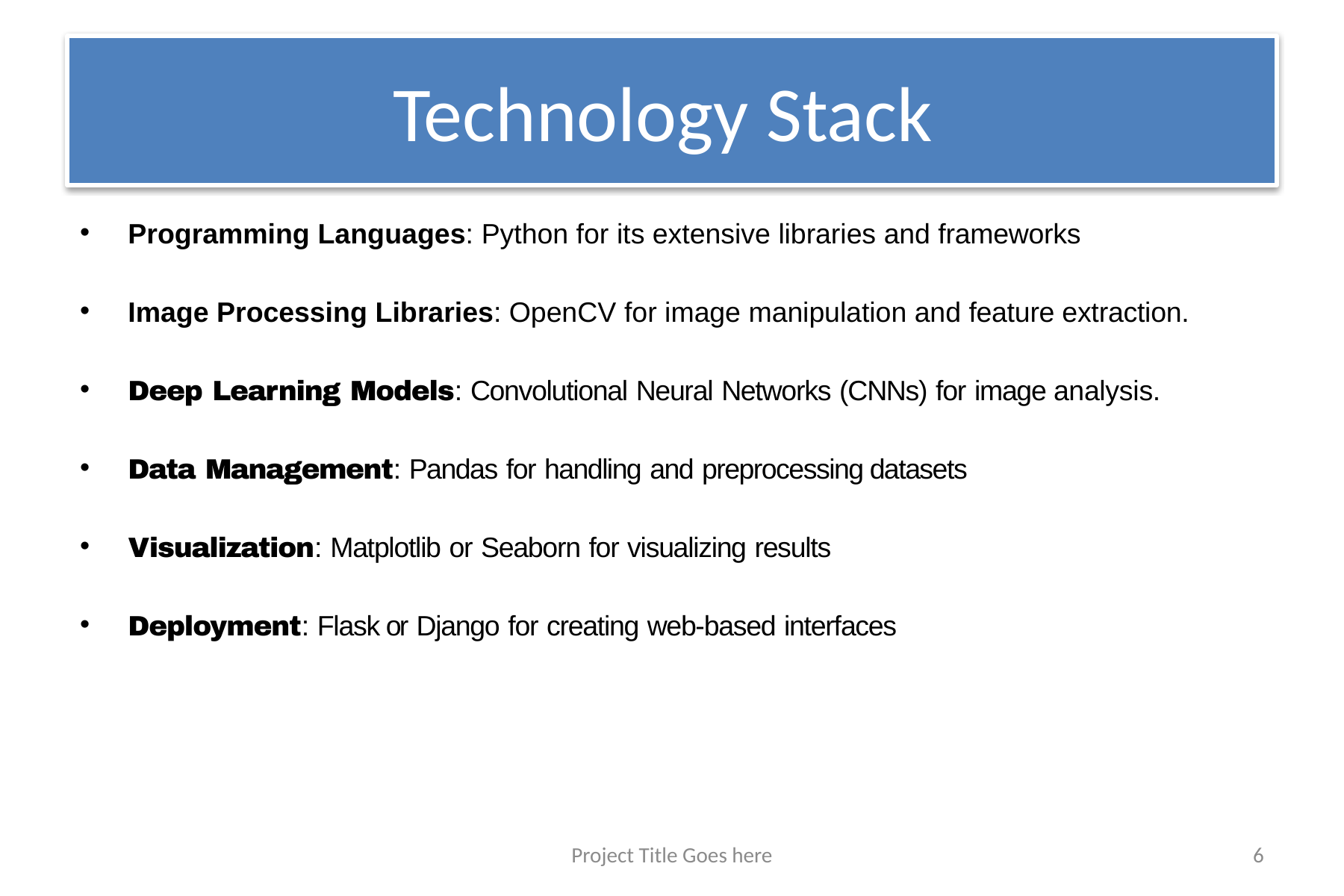

# Technology Stack
Programming Languages: Python for its extensive libraries and frameworks

Image Processing Libraries: OpenCV for image manipulation and feature extraction.

Deep Learning Models: Convolutional Neural Networks (CNNs) for image analysis.

Data Management: Pandas for handling and preprocessing datasets

Visualization: Matplotlib or Seaborn for visualizing results

Deployment: Flask or Django for creating web-based interfaces

Project Title Goes here
6